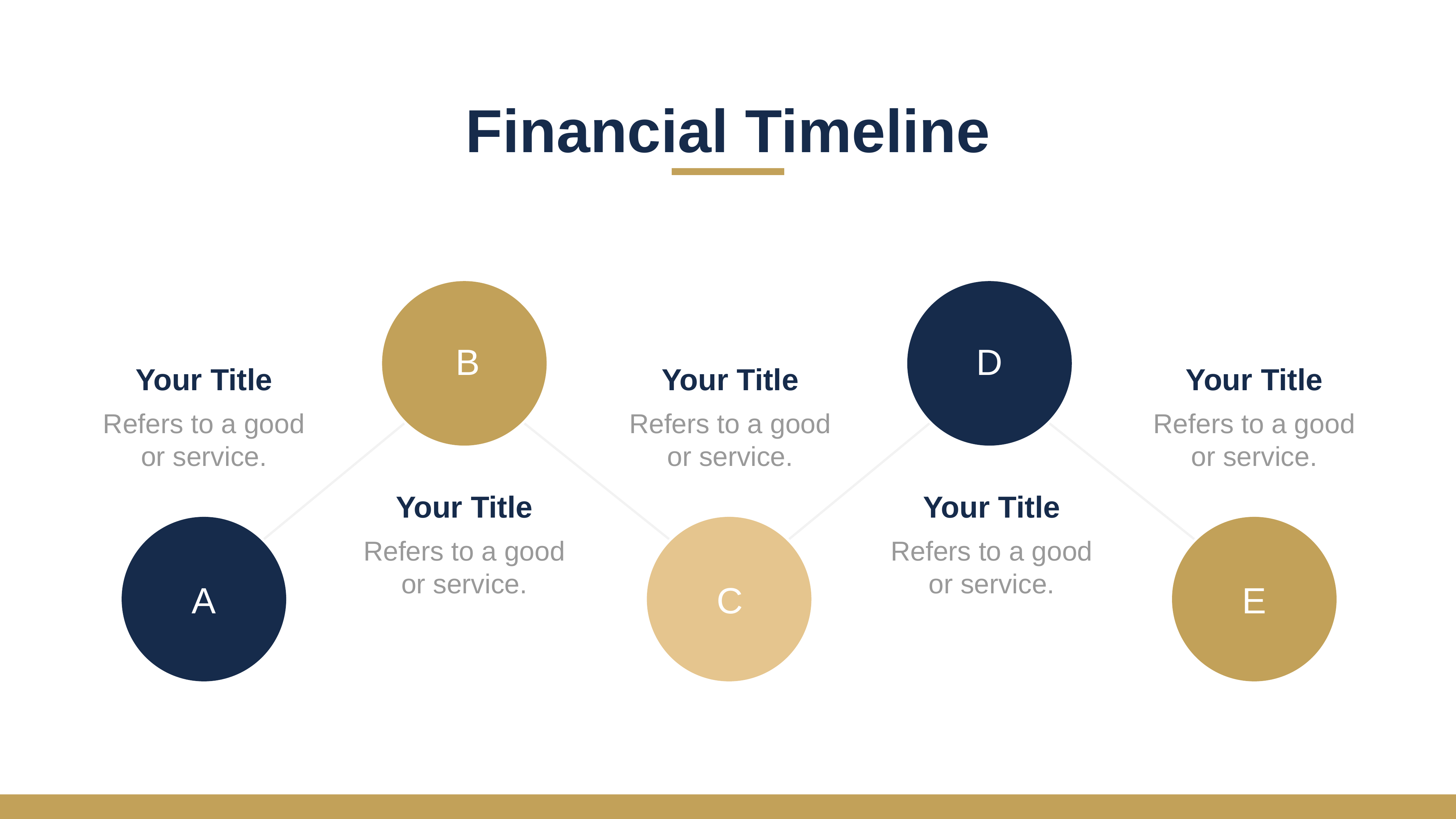

Financial Timeline

B
D
Your Title
Refers to a good or service.
Your Title
Refers to a good or service.
Your Title
Refers to a good or service.
Your Title
Refers to a good or service.
Your Title
Refers to a good or service.

A
C
E